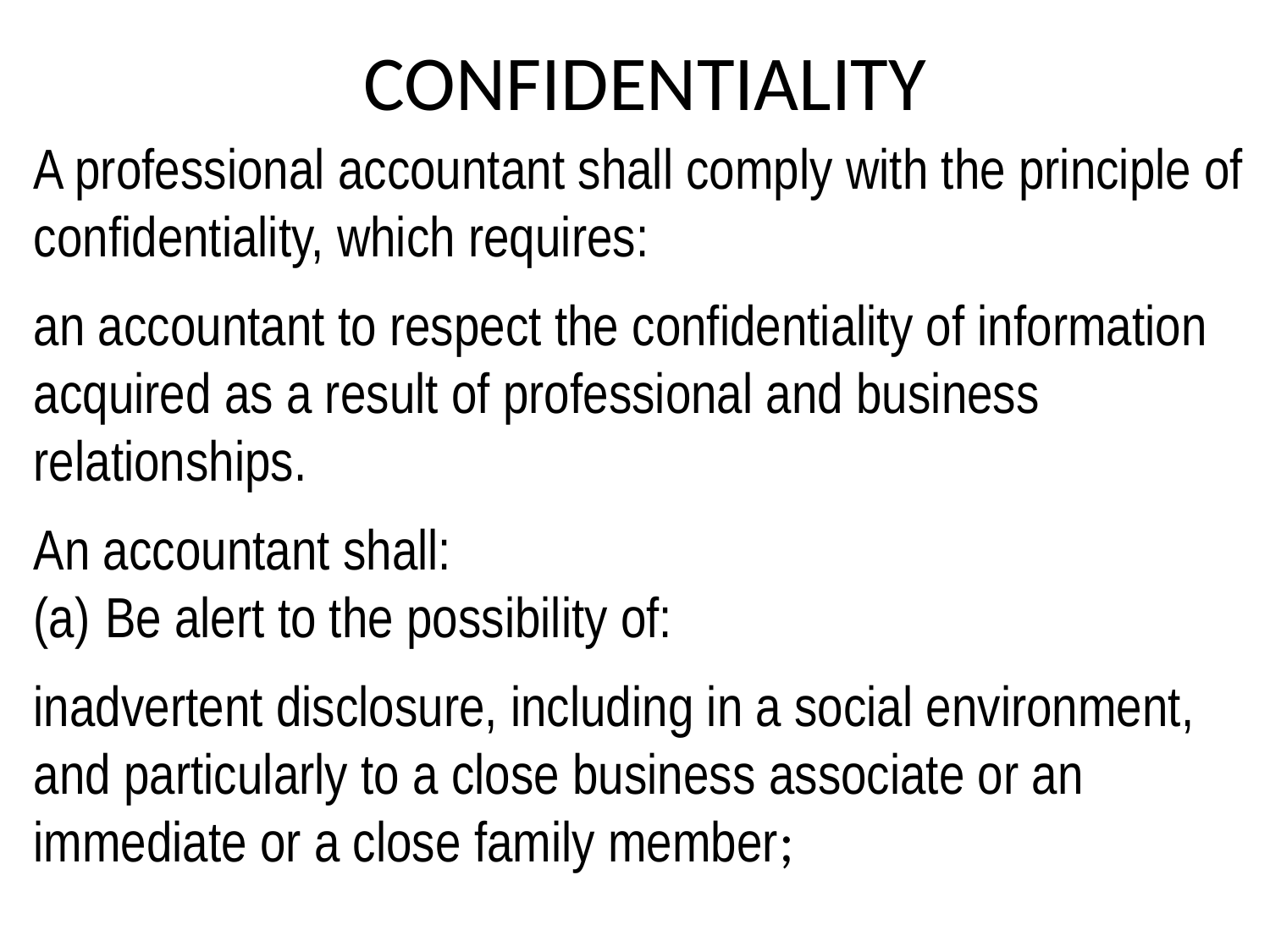

# CONFIDENTIALITY
A professional accountant shall comply with the principle of confidentiality, which requires:

an accountant to respect the confidentiality of information acquired as a result of professional and business relationships.

An accountant shall:
Be alert to the possibility of:

inadvertent disclosure, including in a social environment, and particularly to a close business associate or an immediate or a close family member;